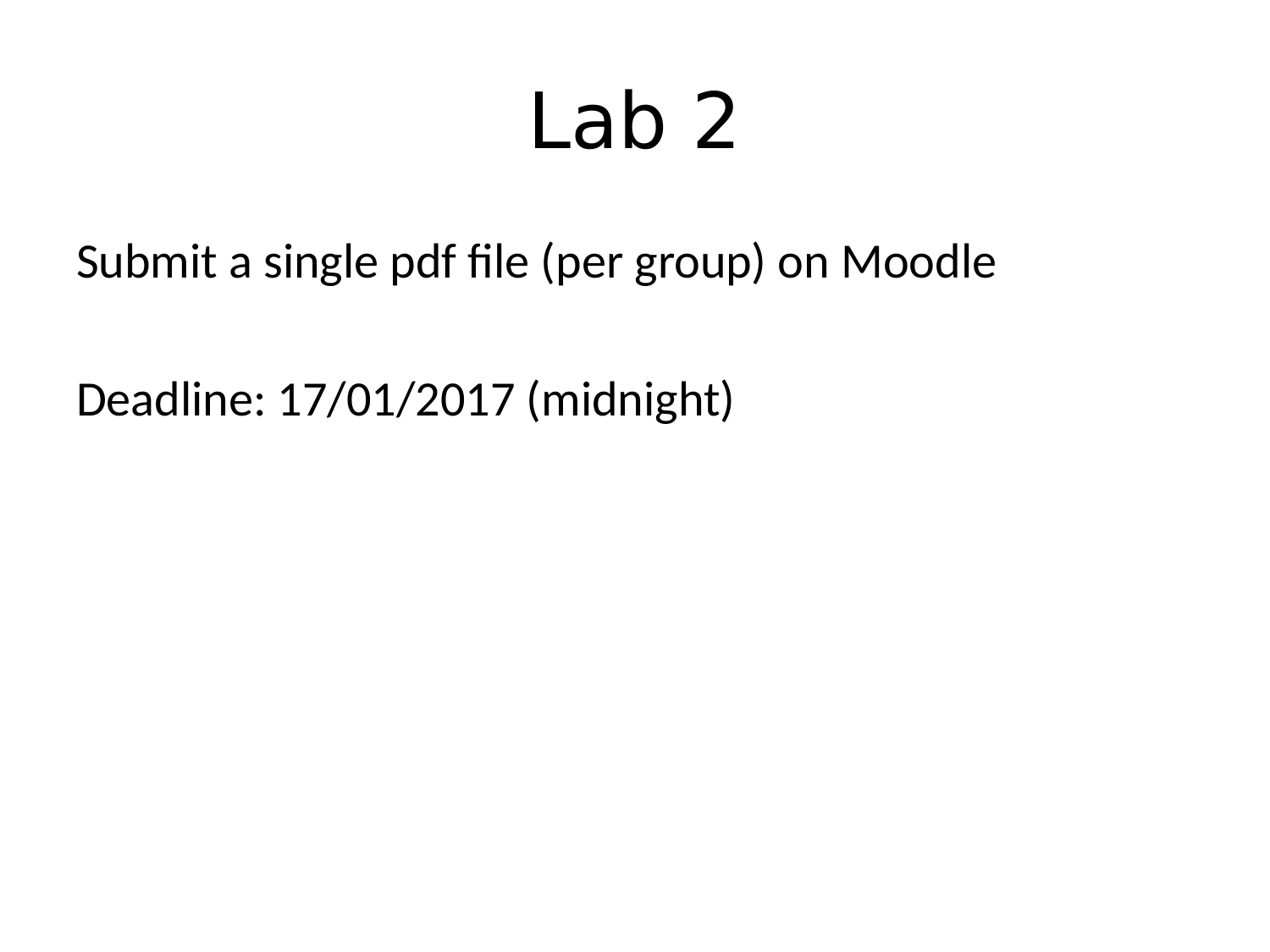

# Lab 2
Submit a single pdf file (per group) on Moodle

Deadline: 17/01/2017 (midnight)